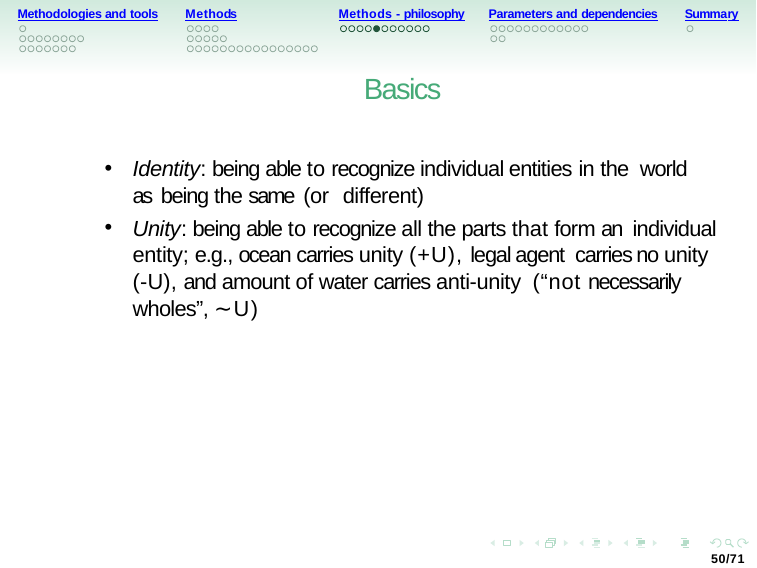

Methodologies and tools
Methods
Methods - philosophy
Parameters and dependencies
Summary

Basics

Identity: being able to recognize individual entities in the  world as  being the same  (or  different)
Unity: being able to recognize all the parts that form an  individual entity; e.g., ocean carries unity (+U), legal agent  carries no unity (-U), and amount of water carries anti-unity  (“not necessarily  wholes”, ∼U)

50/71